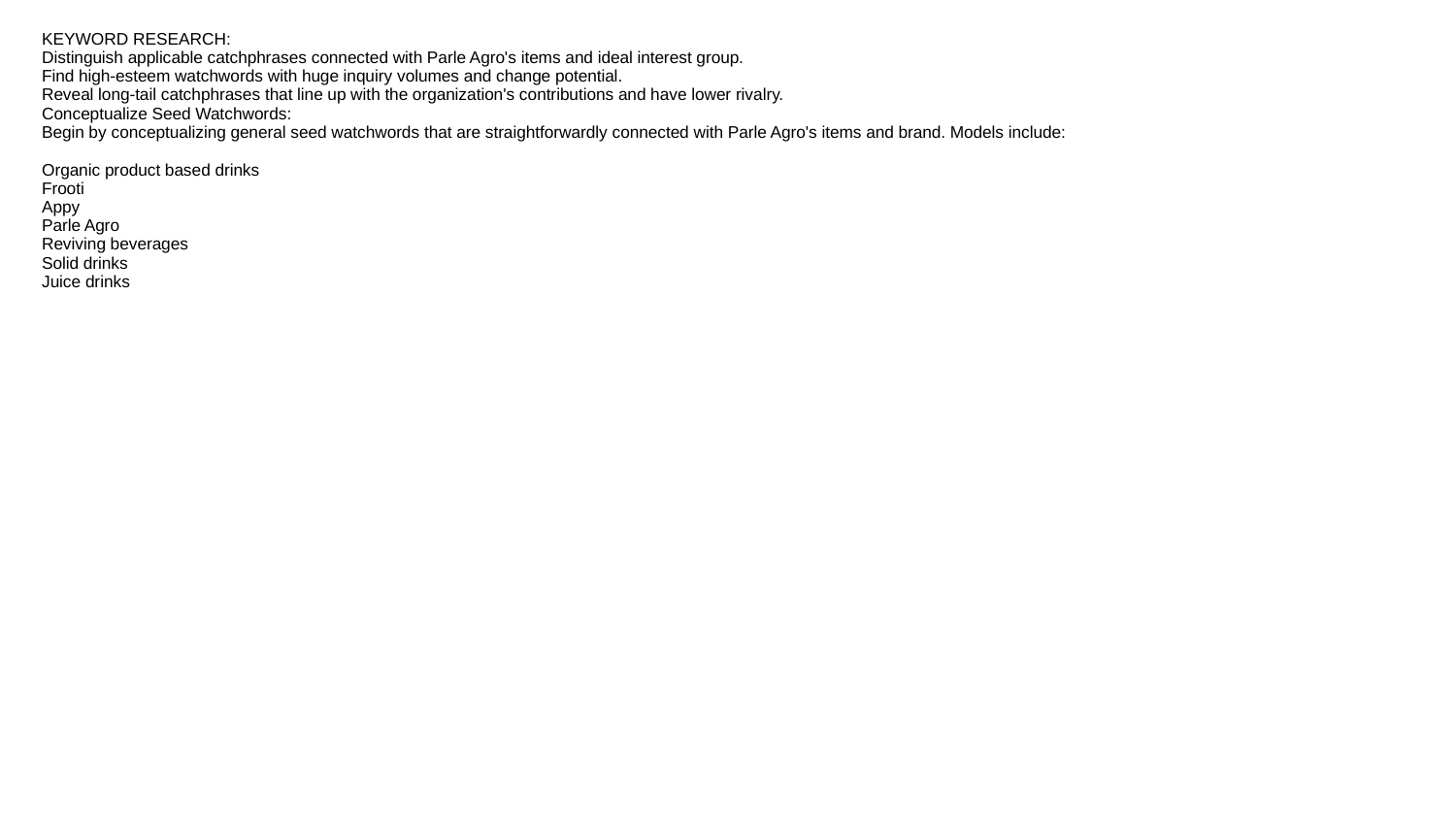

# KEYWORD RESEARCH: Distinguish applicable catchphrases connected with Parle Agro's items and ideal interest group. Find high-esteem watchwords with huge inquiry volumes and change potential. Reveal long-tail catchphrases that line up with the organization's contributions and have lower rivalry. Conceptualize Seed Watchwords: Begin by conceptualizing general seed watchwords that are straightforwardly connected with Parle Agro's items and brand. Models include: Organic product based drinks Frooti Appy Parle Agro Reviving beverages Solid drinks Juice drinks